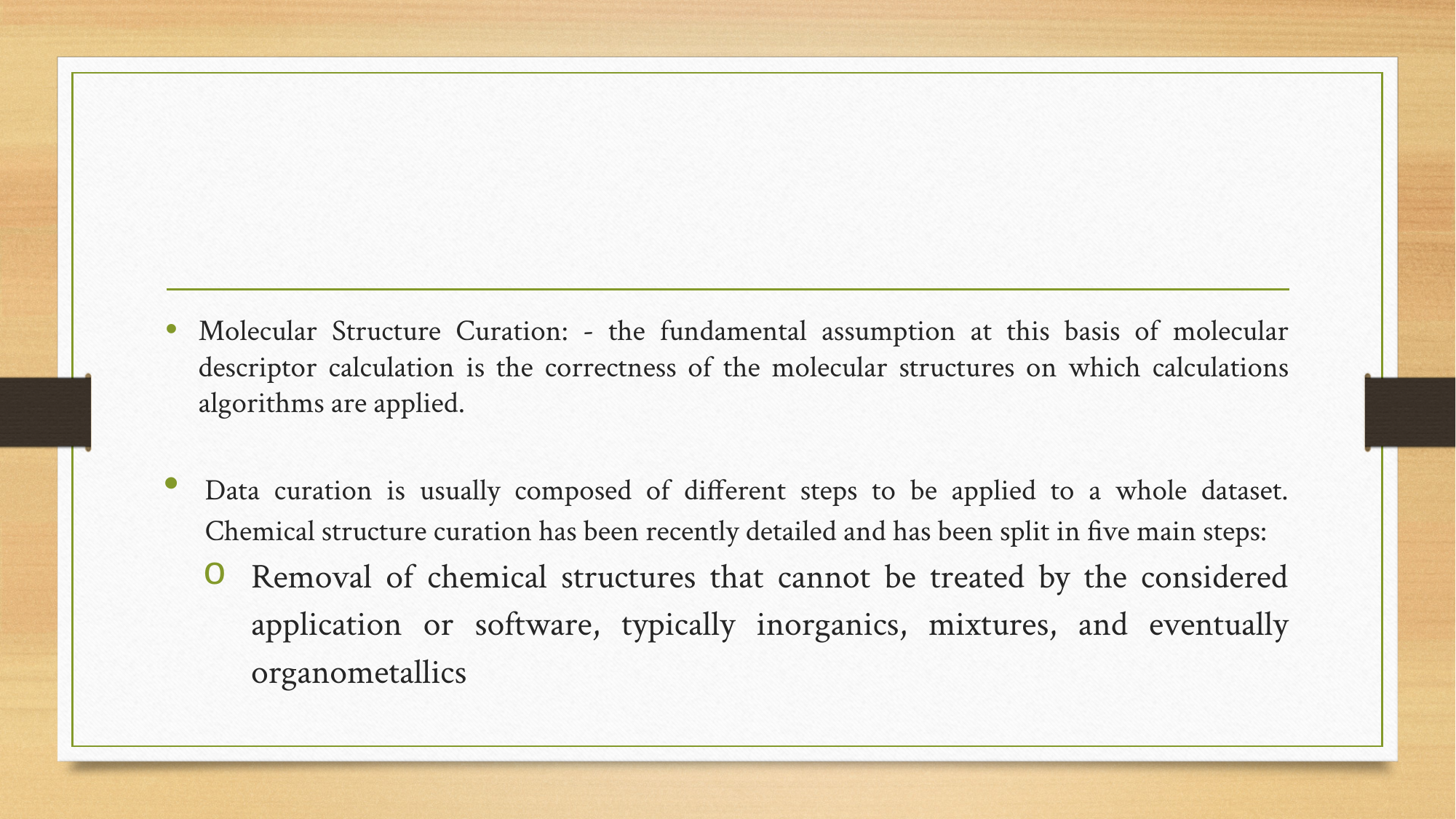

#
Molecular Structure Curation: - the fundamental assumption at this basis of molecular descriptor calculation is the correctness of the molecular structures on which calculations algorithms are applied.

Data curation is usually composed of different steps to be applied to a whole dataset. Chemical structure curation has been recently detailed and has been split in five main steps:
Removal of chemical structures that cannot be treated by the considered application or software, typically inorganics, mixtures, and eventually organometallics